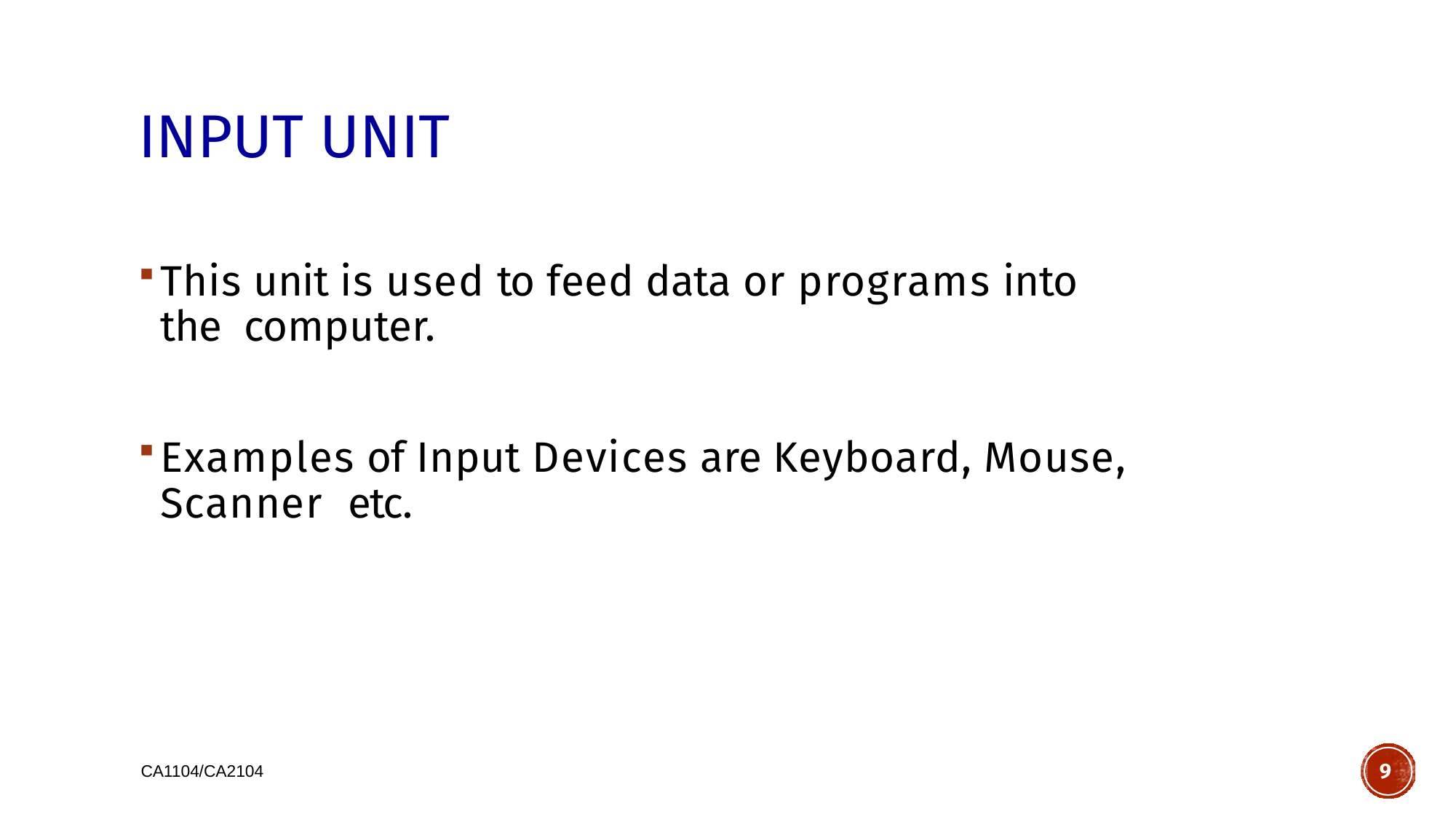

# INPUT UNIT
This unit is used to feed data or programs into the  computer.

Examples of Input Devices are Keyboard, Mouse, Scanner  etc.
9
CA1104/CA2104